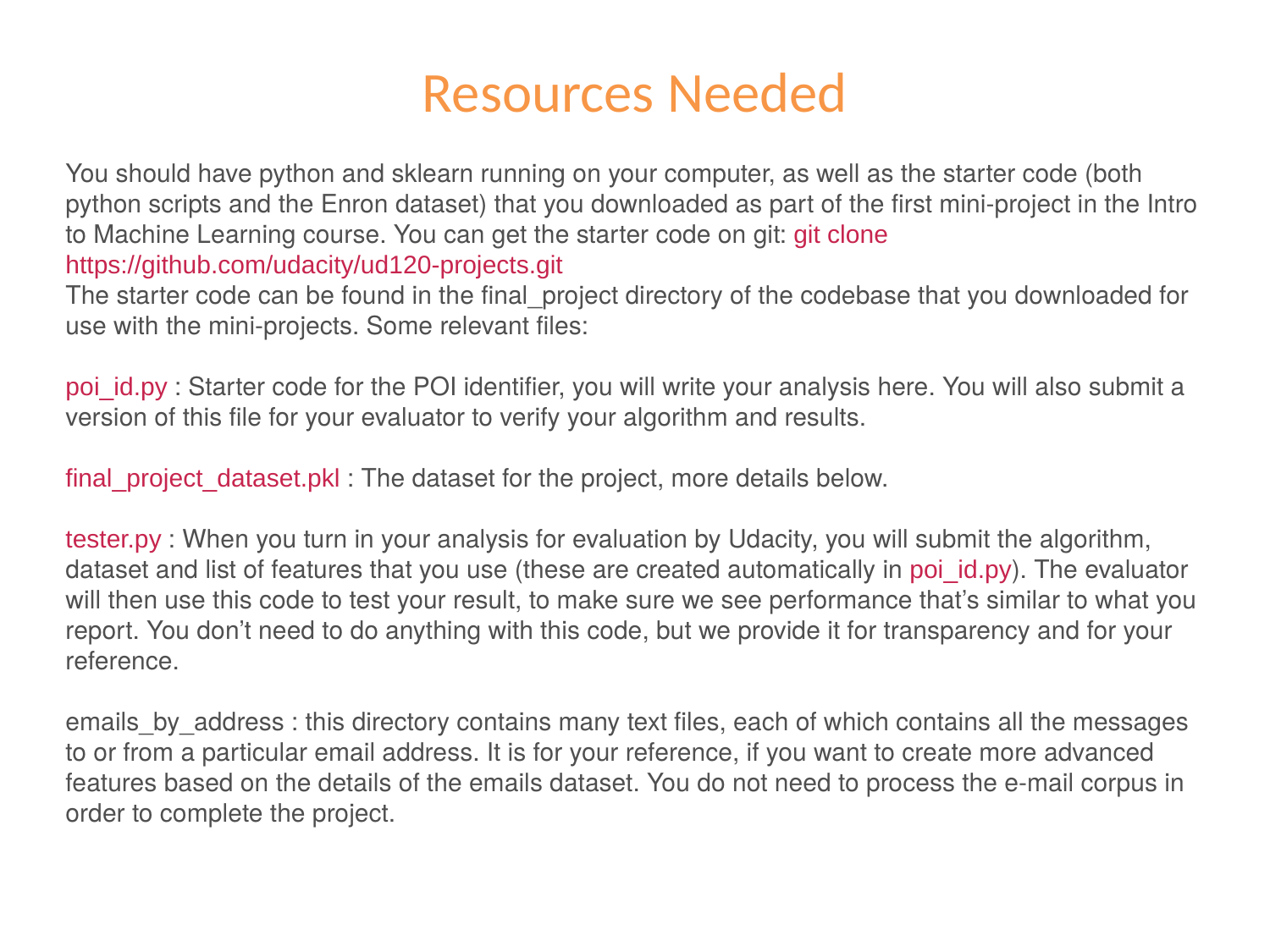

# Resources Needed
You should have python and sklearn running on your computer, as well as the starter code (both python scripts and the Enron dataset) that you downloaded as part of the first mini-project in the Intro to Machine Learning course. You can get the starter code on git: git clone https://github.com/udacity/ud120-projects.git
The starter code can be found in the final_project directory of the codebase that you downloaded for use with the mini-projects. Some relevant files:

poi_id.py : Starter code for the POI identifier, you will write your analysis here. You will also submit a version of this file for your evaluator to verify your algorithm and results.

final_project_dataset.pkl : The dataset for the project, more details below.

tester.py : When you turn in your analysis for evaluation by Udacity, you will submit the algorithm, dataset and list of features that you use (these are created automatically in poi_id.py). The evaluator will then use this code to test your result, to make sure we see performance that’s similar to what you report. You don’t need to do anything with this code, but we provide it for transparency and for your reference.

emails_by_address : this directory contains many text files, each of which contains all the messages to or from a particular email address. It is for your reference, if you want to create more advanced features based on the details of the emails dataset. You do not need to process the e-mail corpus in order to complete the project.